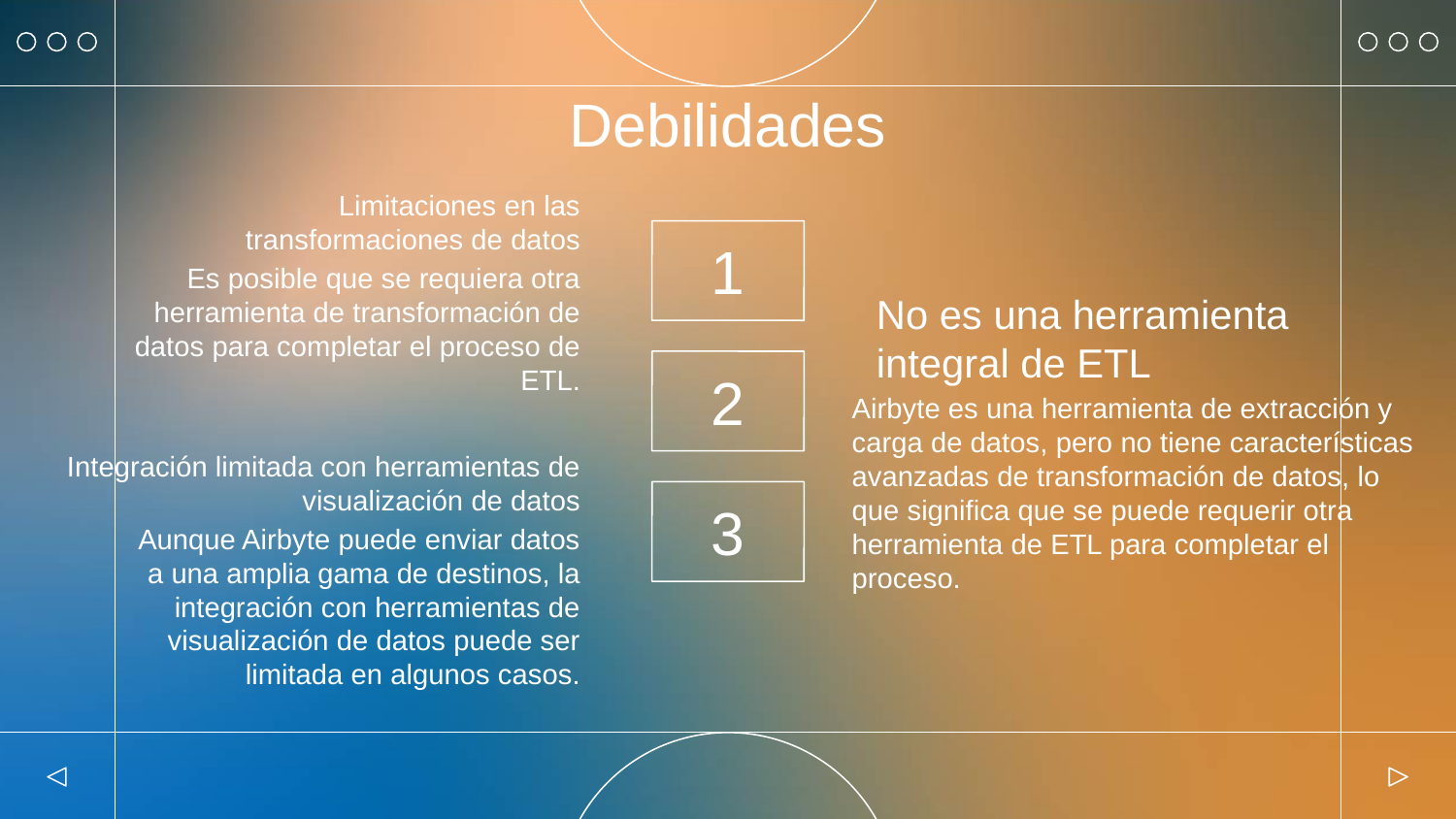

Debilidades
Limitaciones en las transformaciones de datos
# 1
Es posible que se requiera otra herramienta de transformación de datos para completar el proceso de ETL.

No es una herramienta integral de ETL
2
Airbyte es una herramienta de extracción y carga de datos, pero no tiene características avanzadas de transformación de datos, lo que significa que se puede requerir otra herramienta de ETL para completar el proceso.

Integración limitada con herramientas de visualización de datos
3
Aunque Airbyte puede enviar datos a una amplia gama de destinos, la integración con herramientas de visualización de datos puede ser limitada en algunos casos.